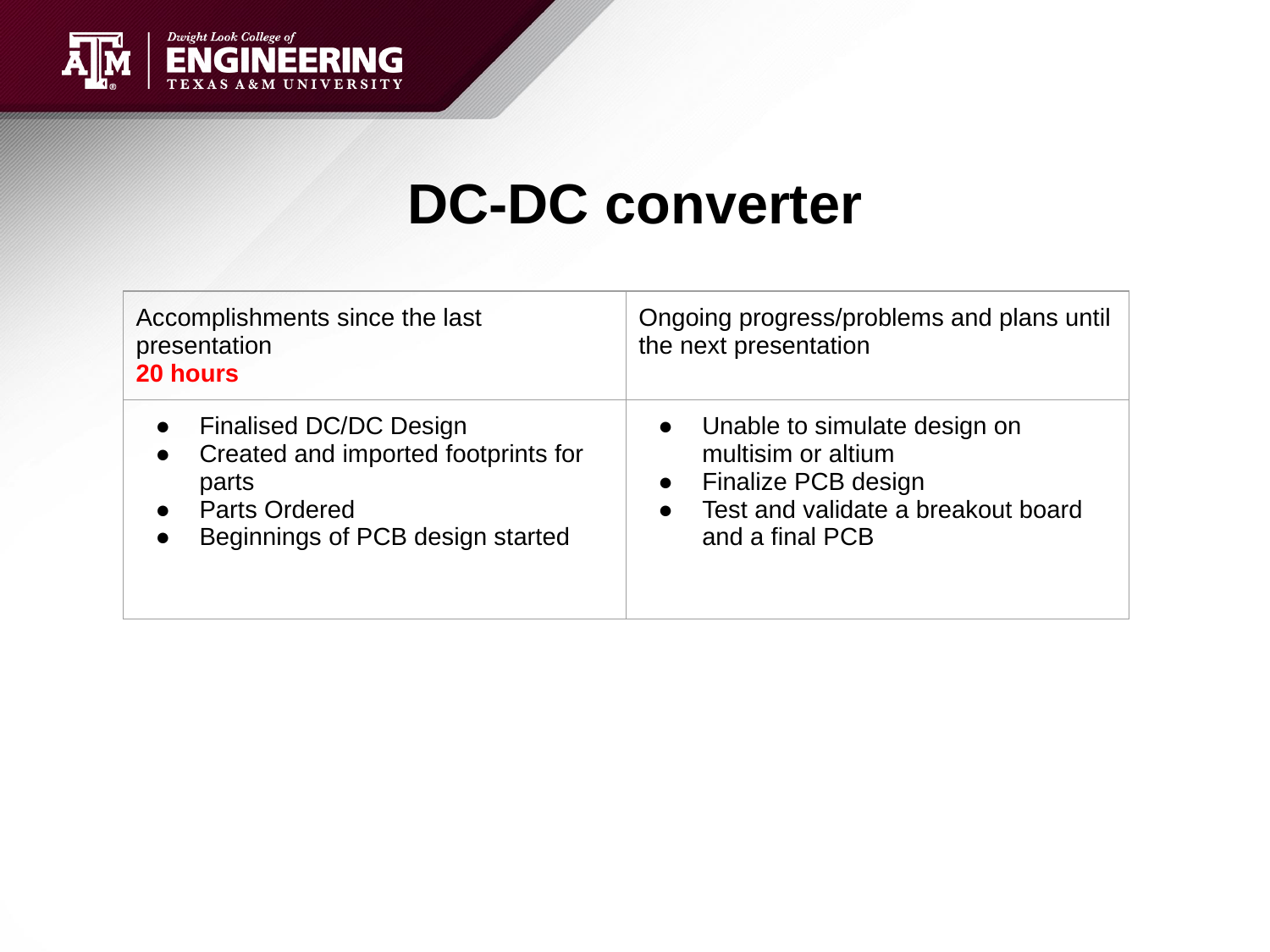

# DC-DC converter
| Accomplishments since the last presentation 20 hours | Ongoing progress/problems and plans until the next presentation |
| --- | --- |
| Finalised DC/DC Design Created and imported footprints for parts Parts Ordered Beginnings of PCB design started | Unable to simulate design on multisim or altium Finalize PCB design Test and validate a breakout board and a final PCB |